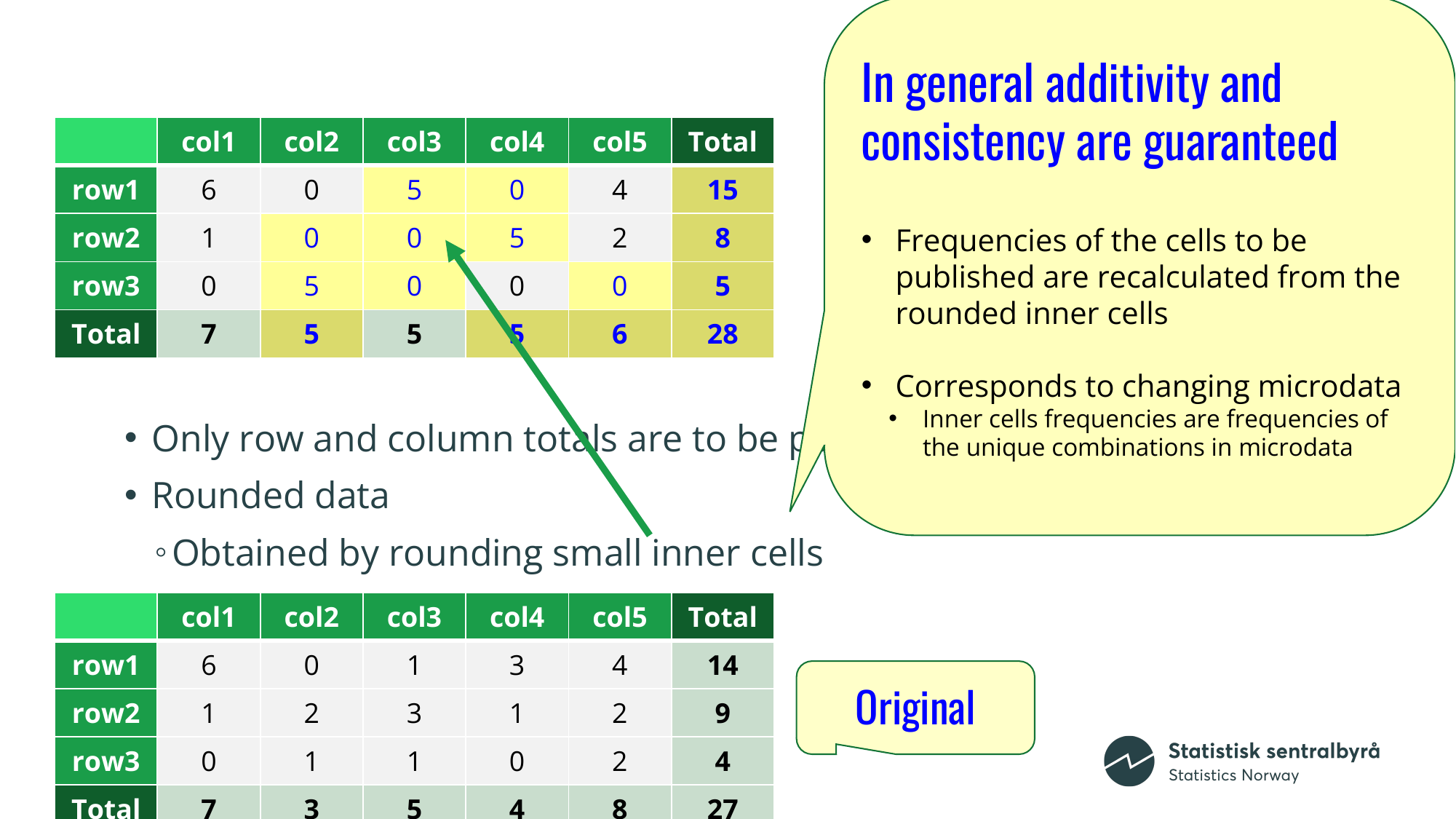

In general additivity and consistency are guaranteed

Frequencies of the cells to be published are recalculated from the rounded inner cells

Corresponds to changing microdata
Inner cells frequencies are frequencies of the unique combinations in microdata

# Small example 5 as rounding base
|  | col1 | col2 | col3 | col4 | col5 | Total |
| --- | --- | --- | --- | --- | --- | --- |
| row1 | 6 | 0 | 5 | 0 | 4 | 15 |
| row2 | 1 | 0 | 0 | 5 | 2 | 8 |
| row3 | 0 | 5 | 0 | 0 | 0 | 5 |
| Total | 7 | 5 | 5 | 5 | 6 | 28 |
Only row and column totals are to be published
Rounded data
Obtained by rounding small inner cells
|  | col1 | col2 | col3 | col4 | col5 | Total |
| --- | --- | --- | --- | --- | --- | --- |
| row1 | 6 | 0 | 1 | 3 | 4 | 14 |
| row2 | 1 | 2 | 3 | 1 | 2 | 9 |
| row3 | 0 | 1 | 1 | 0 | 2 | 4 |
| Total | 7 | 3 | 5 | 4 | 8 | 27 |
Original